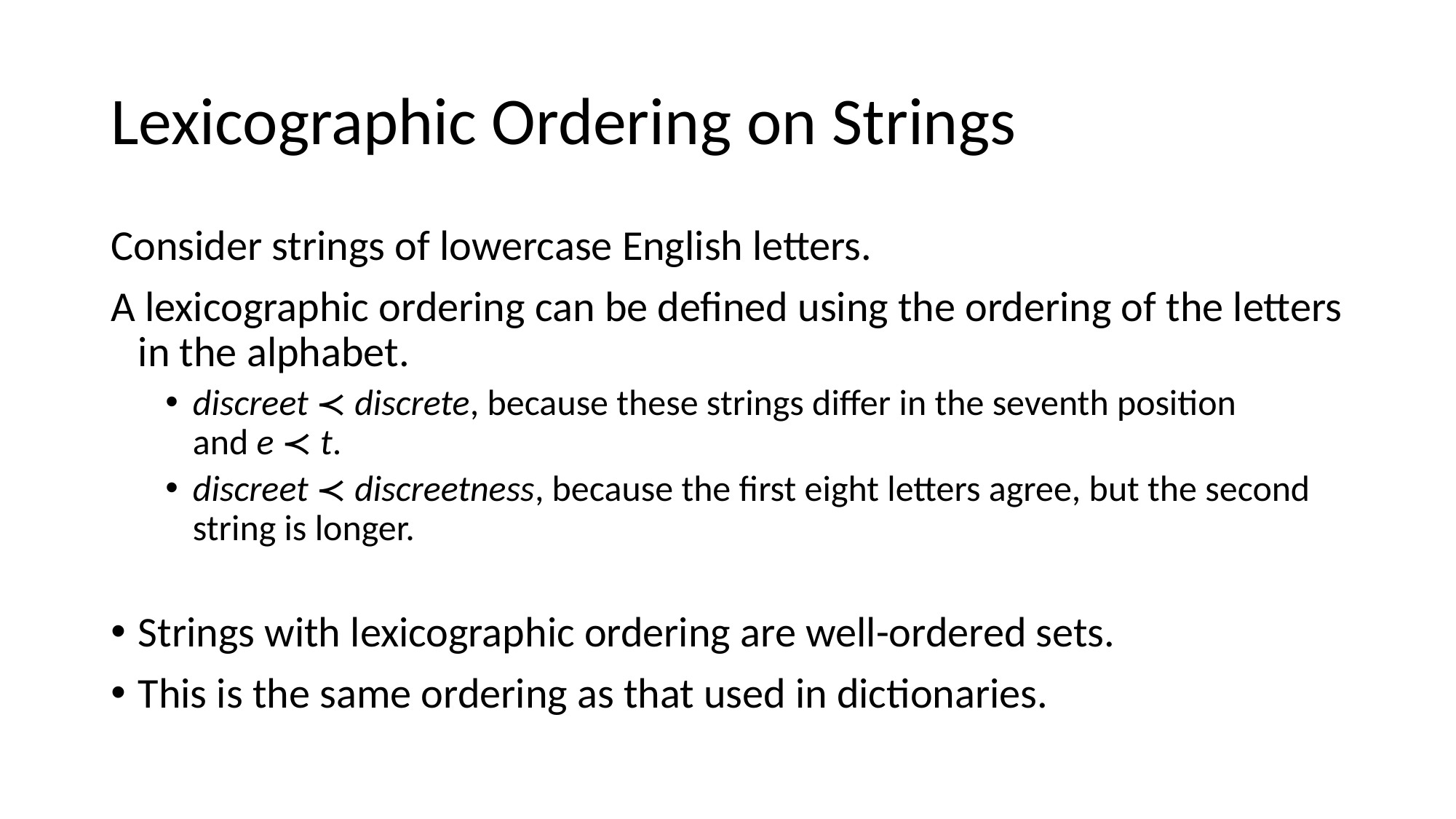

# Lexicographic Ordering on Strings
Consider strings of lowercase English letters.
A lexicographic ordering can be defined using the ordering of the letters in the alphabet.
discreet ≺ discrete, because these strings differ in the seventh position
and e ≺ t.
discreet ≺ discreetness, because the first eight letters agree, but the second string is longer.

Strings with lexicographic ordering are well-ordered sets.
This is the same ordering as that used in dictionaries.